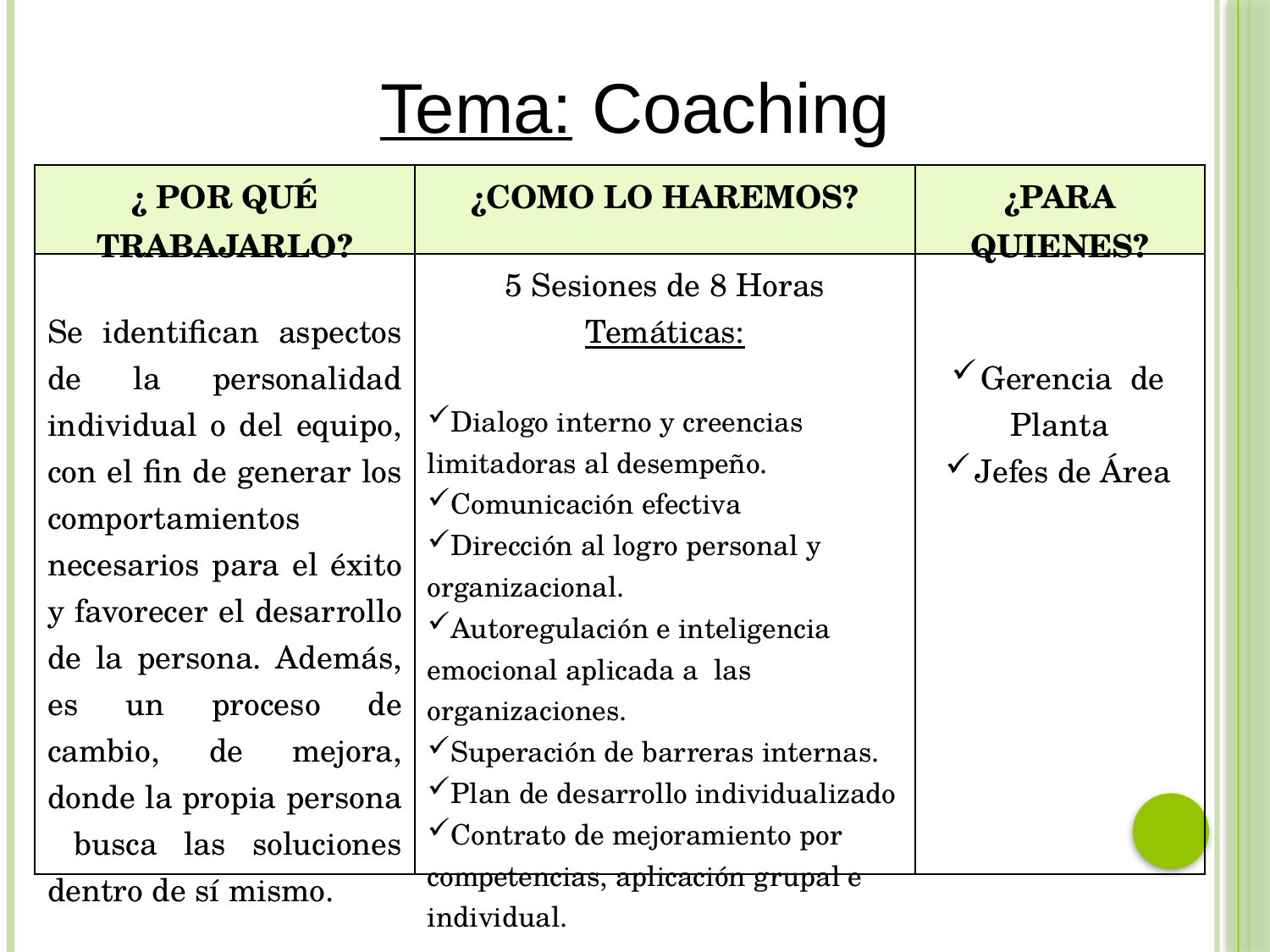

Tema: Coaching

| ¿ POR QUÉ TRABAJARLO? | ¿COMO LO HAREMOS? | ¿PARA QUIENES? |
| --- | --- | --- |
| Se identifican aspectos de la personalidad individual o del equipo, con el fin de generar los comportamientos necesarios para el éxito y favorecer el desarrollo de la persona. Además, es un proceso de cambio, de mejora, donde la propia persona busca las soluciones dentro de sí mismo. | 5 Sesiones de 8 Horas Temáticas: Dialogo interno y creencias limitadoras al desempeño. Comunicación efectiva Dirección al logro personal y organizacional. Autoregulación e inteligencia emocional aplicada a las organizaciones. Superación de barreras internas. Plan de desarrollo individualizado Contrato de mejoramiento por competencias, aplicación grupal e individual. | Gerencia de Planta Jefes de Área |